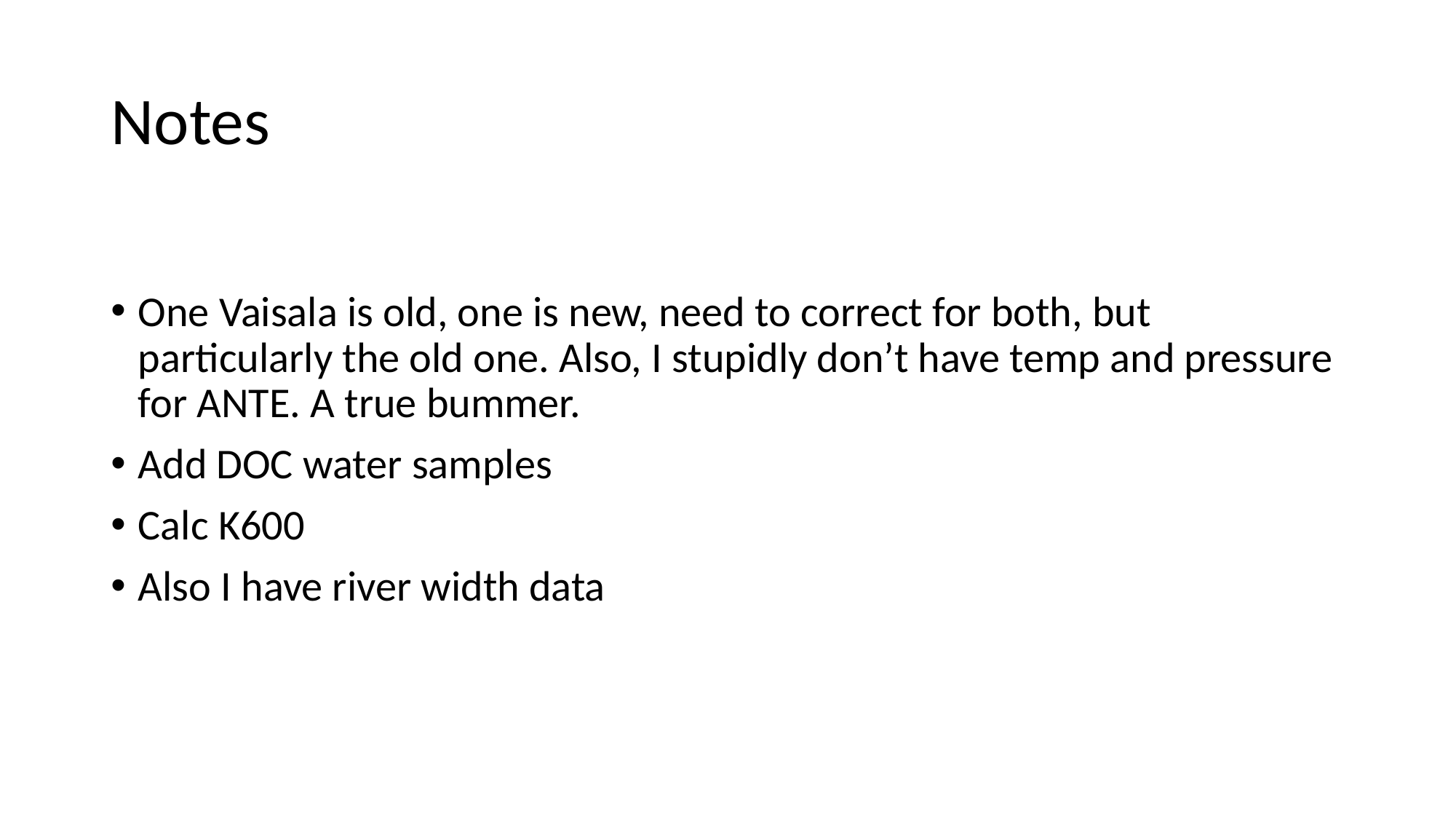

# Notes

One Vaisala is old, one is new, need to correct for both, but particularly the old one. Also, I stupidly don’t have temp and pressure for ANTE. A true bummer.
Add DOC water samples
Calc K600
Also I have river width data